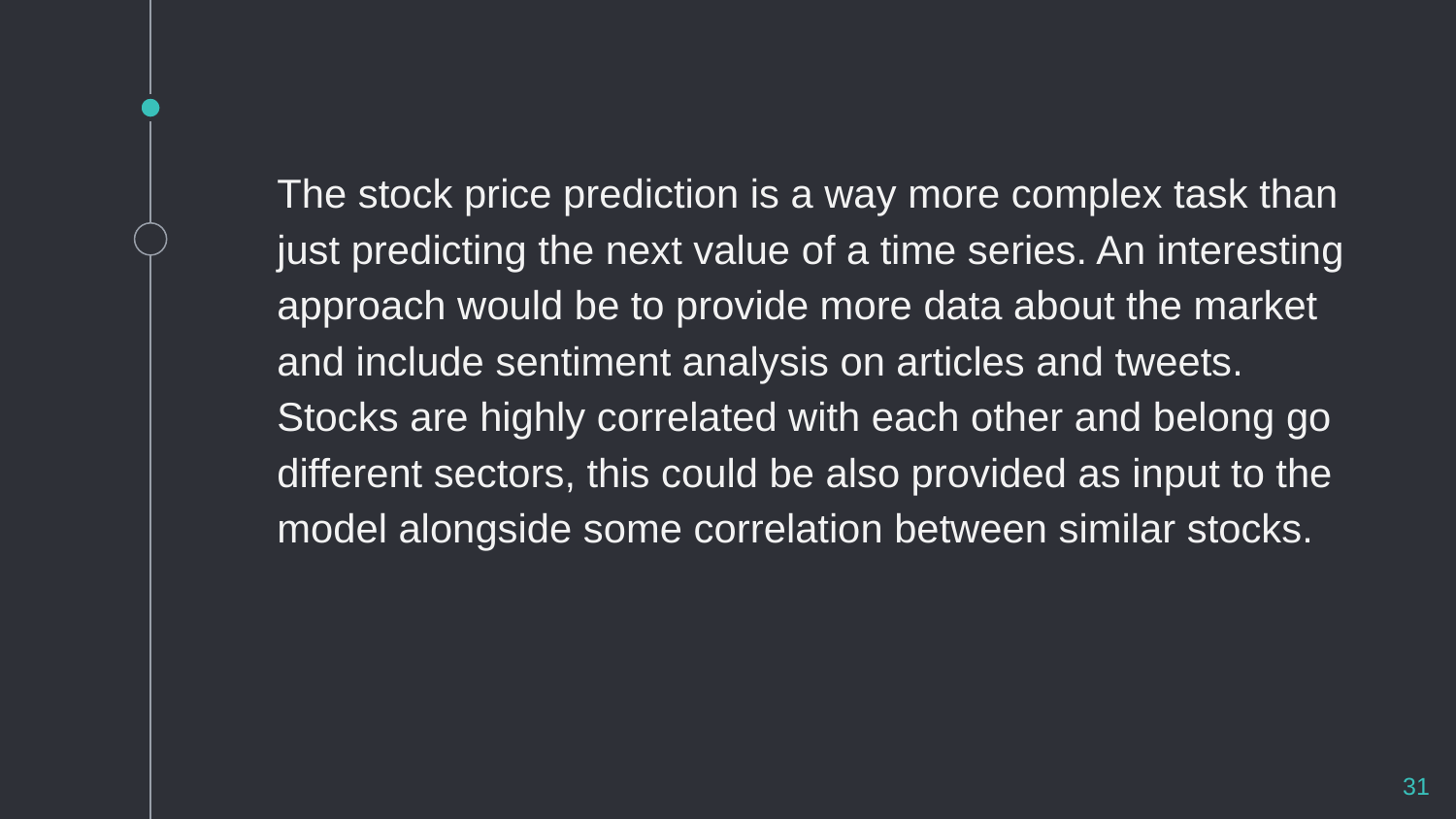

The stock price prediction is a way more complex task than just predicting the next value of a time series. An interesting approach would be to provide more data about the market and include sentiment analysis on articles and tweets. Stocks are highly correlated with each other and belong go different sectors, this could be also provided as input to the model alongside some correlation between similar stocks.
31